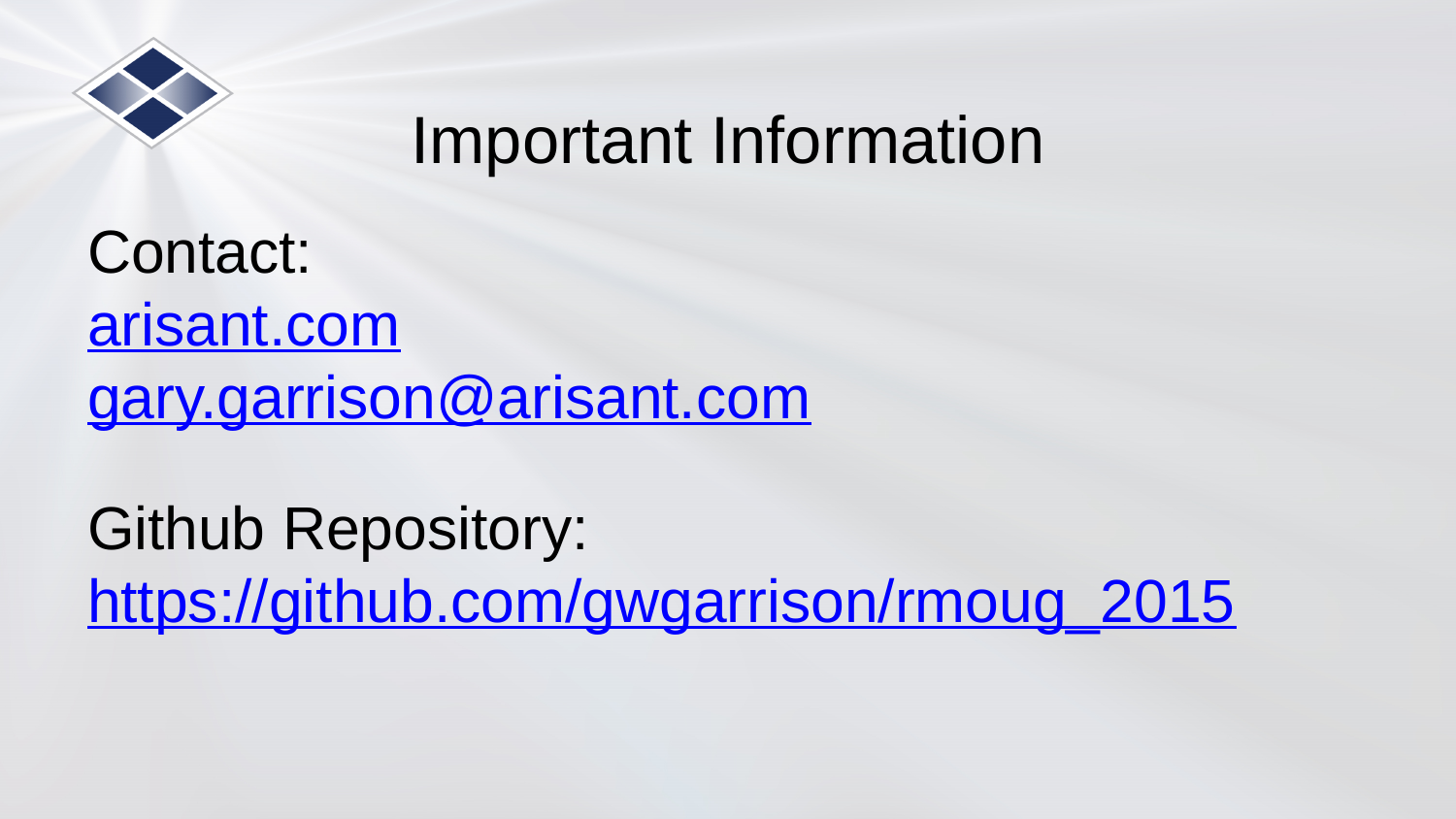

# Important Information
Contact:
arisant.com
gary.garrison@arisant.com

Github Repository:
https://github.com/gwgarrison/rmoug_2015